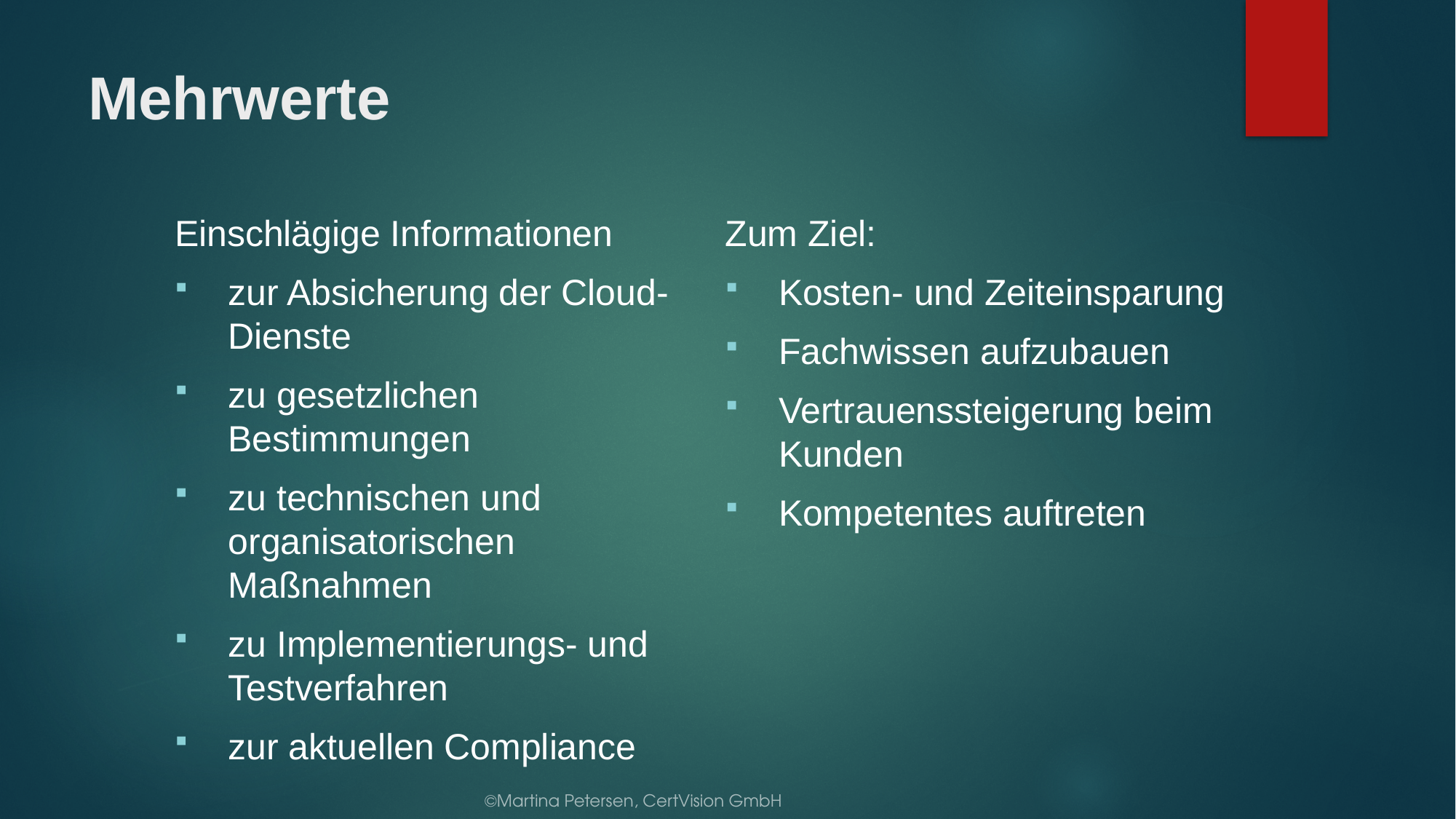

# Mehrwerte
Einschlägige Informationen
zur Absicherung der Cloud-Dienste
zu gesetzlichen Bestimmungen
zu technischen und organisatorischen Maßnahmen
zu Implementierungs- und Testverfahren
zur aktuellen Compliance
Zum Ziel:
Kosten- und Zeiteinsparung
Fachwissen aufzubauen
Vertrauenssteigerung beim Kunden
Kompetentes auftreten

©Martina Petersen, CertVision GmbH